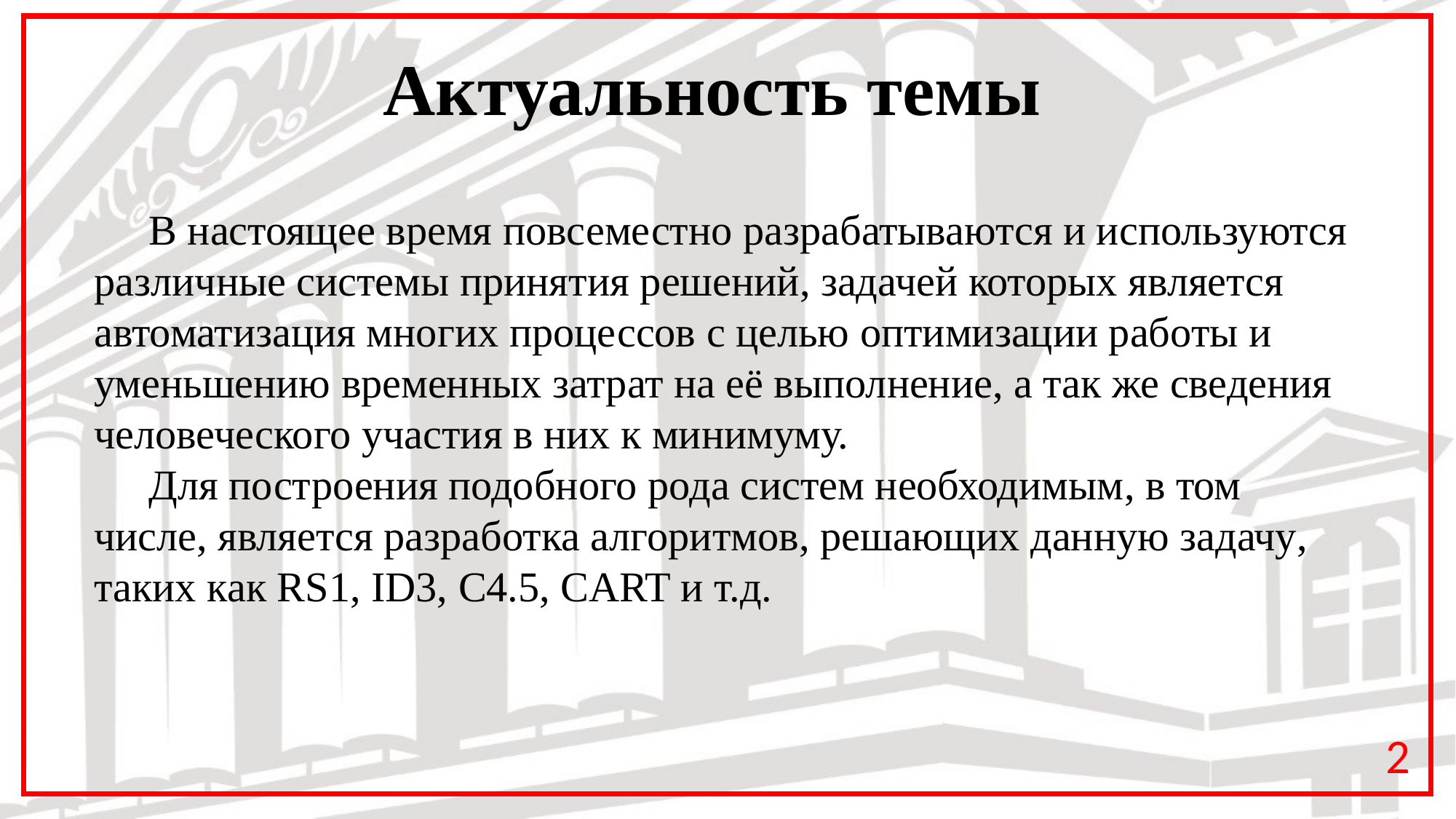

# Актуальность темы

В настоящее время повсеместно разрабатываются и используются различные системы принятия решений, задачей которых является автоматизация многих процессов с целью оптимизации работы и уменьшению временных затрат на её выполнение, а так же сведения человеческого участия в них к минимуму.
Для построения подобного рода систем необходимым, в том числе, является разработка алгоритмов, решающих данную задачу, таких как RS1, ID3, C4.5, CART и т.д.
2